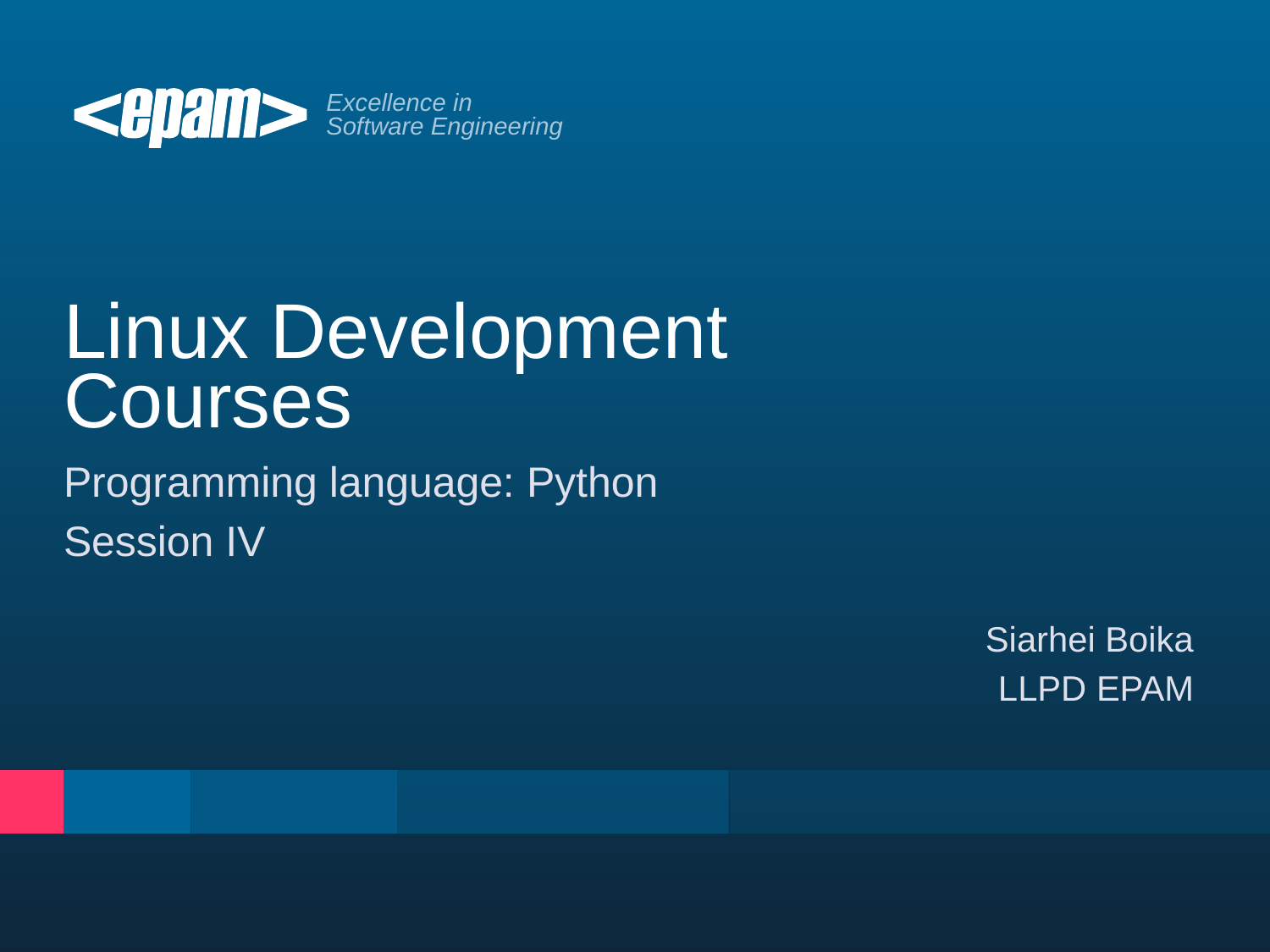

# Linux Development Courses
Programming language: Python
Session IV

Siarhei Boika
LLPD EPAM